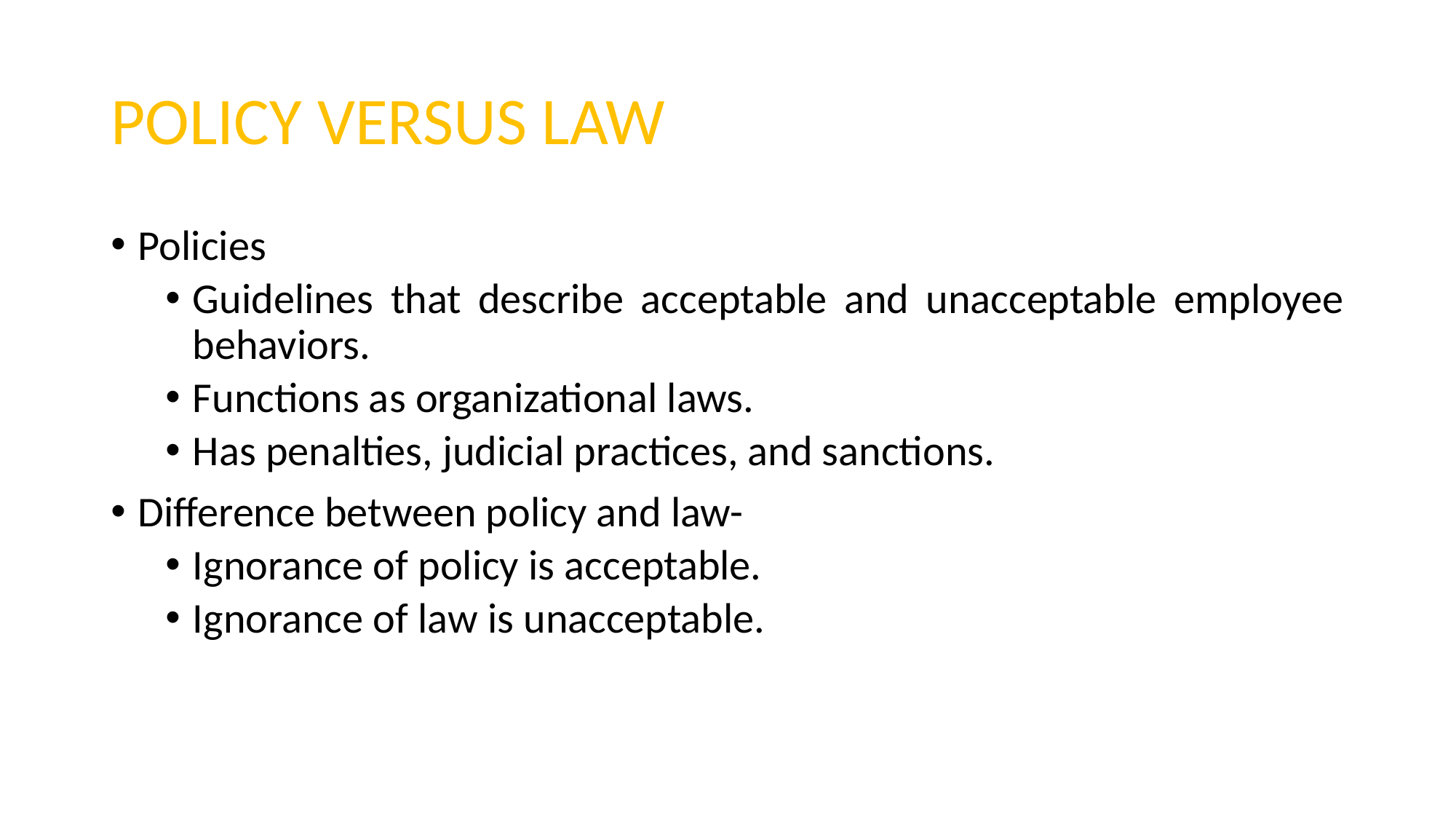

# POLICY VERSUS LAW
Policies
Guidelines that describe acceptable and unacceptable employee behaviors.
Functions as organizational laws.
Has penalties, judicial practices, and sanctions.
Difference between policy and law-
Ignorance of policy is acceptable.
Ignorance of law is unacceptable.